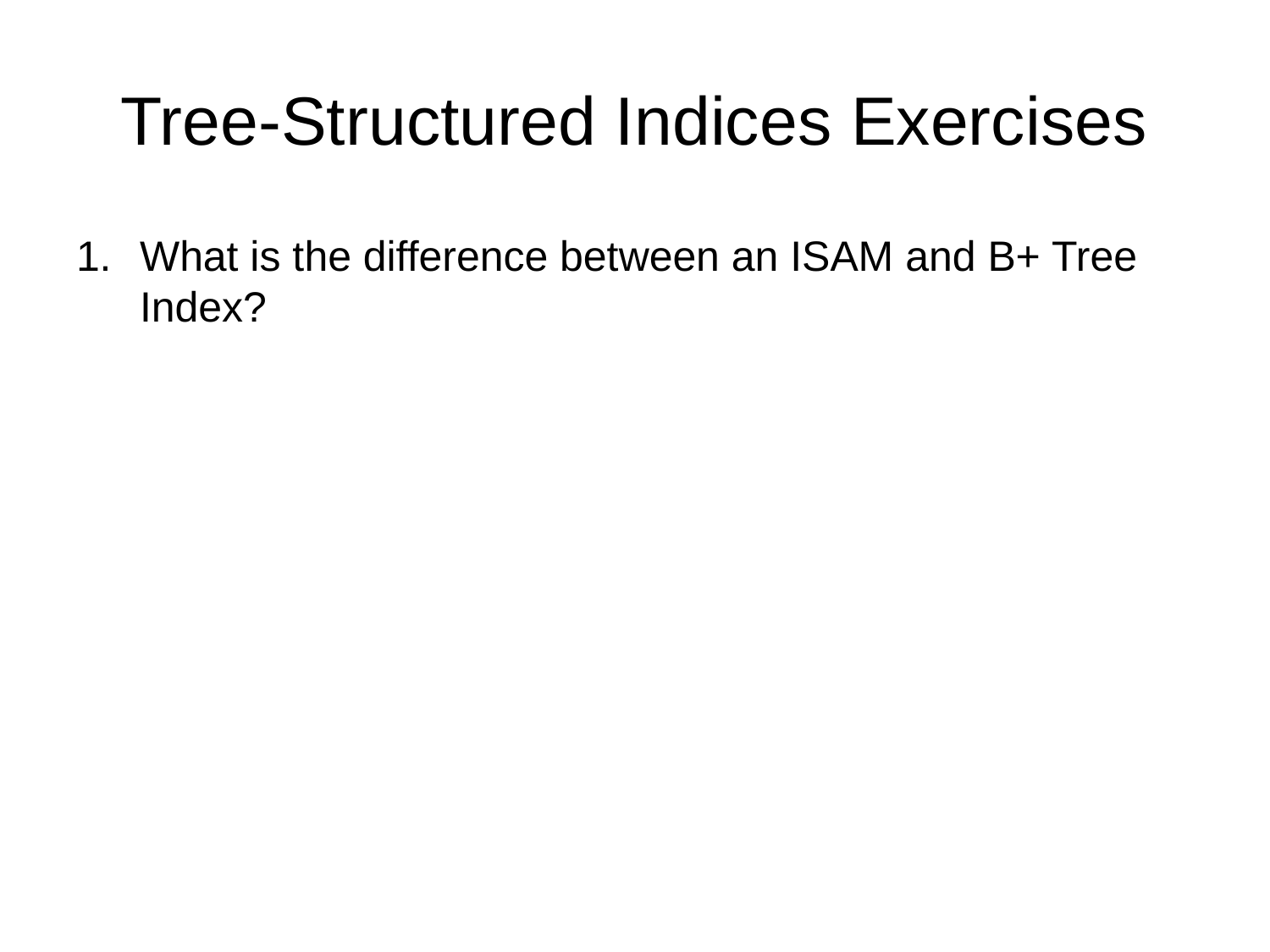

# Tree-Structured Indices Exercises
What is the difference between an ISAM and B+ Tree Index?